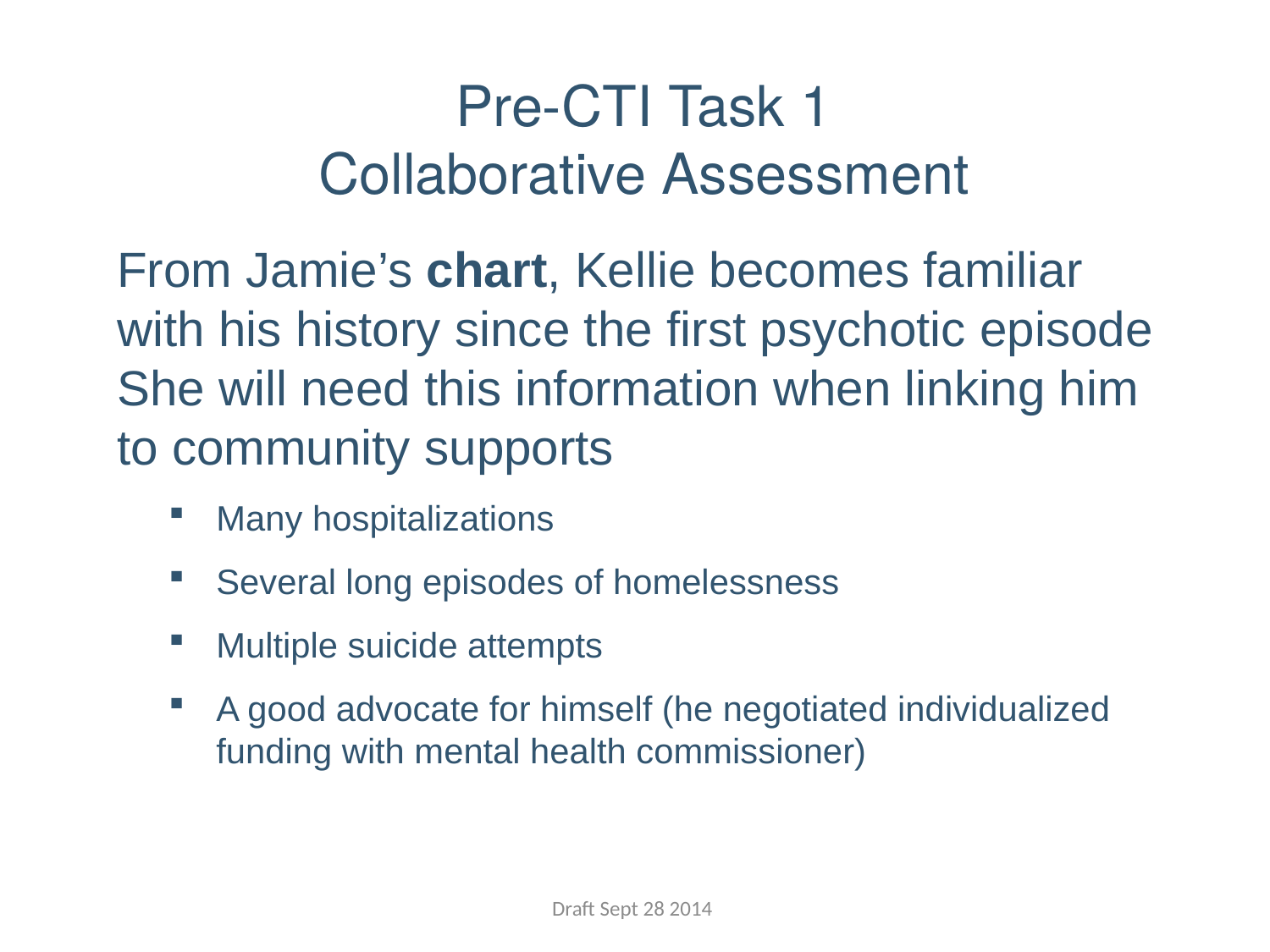

Screening for Eligibility
Pre-CTI Task 1
Collaborative Assessment

From Jamie’s chart, Kellie becomes familiar with his history since the first psychotic episode She will need this information when linking him to community supports
Many hospitalizations
Several long episodes of homelessness
Multiple suicide attempts
A good advocate for himself (he negotiated individualized funding with mental health commissioner)

Draft Sept 28 2014